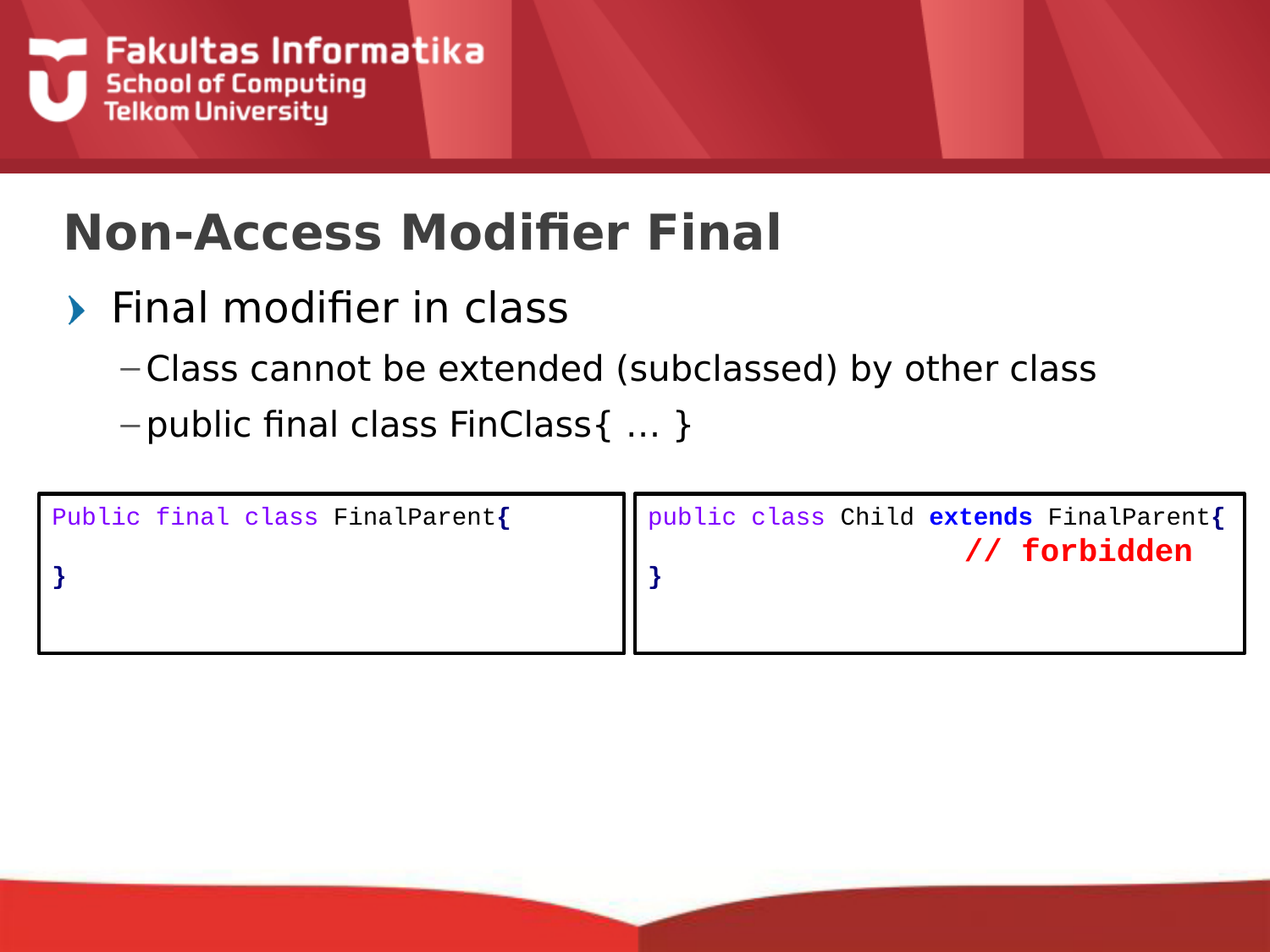

# Non-Access Modifier Final
Final modifier in class
Class cannot be extended (subclassed) by other class
public final class FinClass{ … }
Public final class FinalParent{

}
public class Child extends FinalParent{

}
// forbidden